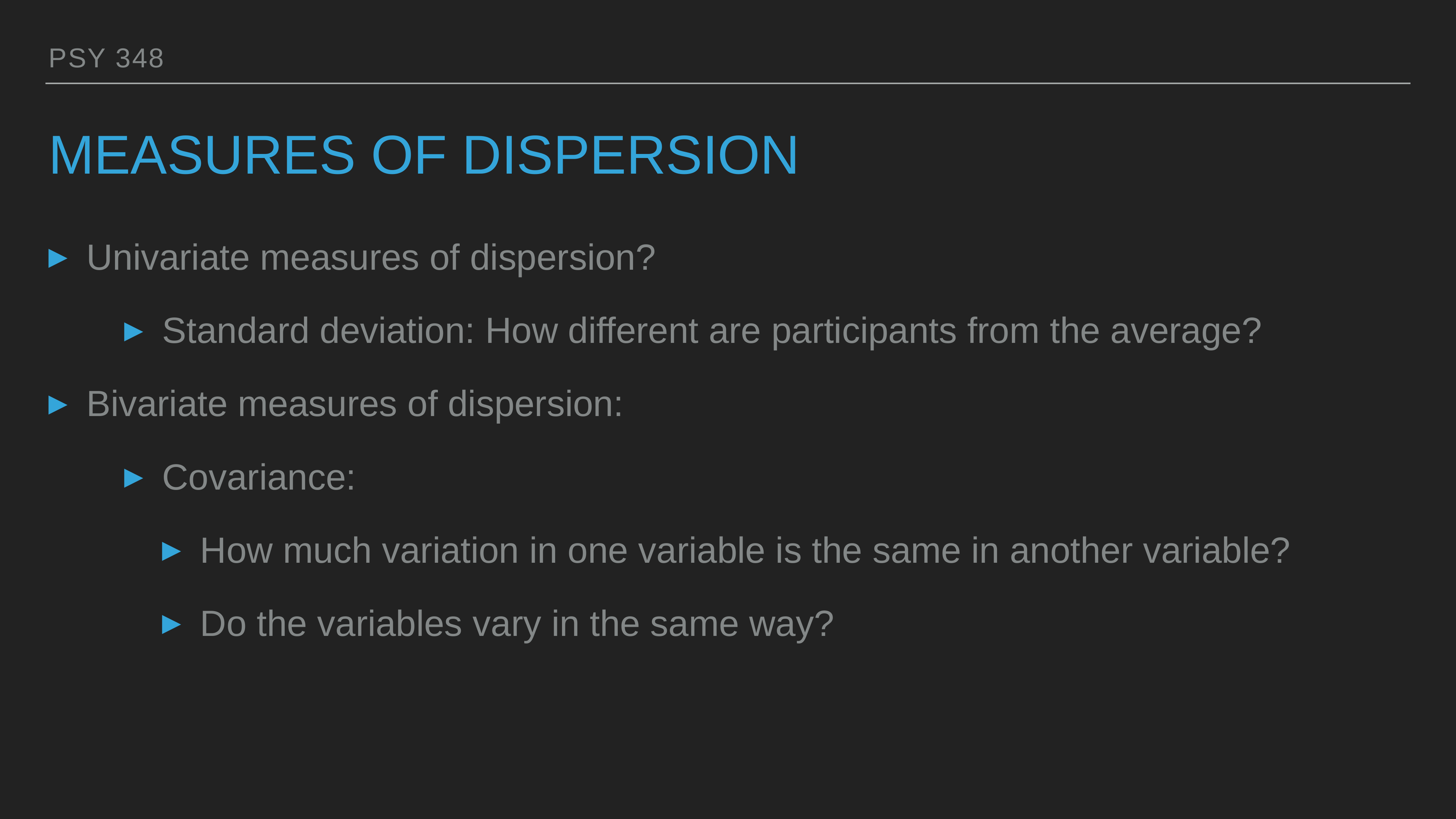

PSY 348
# Measures of Dispersion
Univariate measures of dispersion?
Standard deviation: How different are participants from the average?
Bivariate measures of dispersion:
Covariance:
How much variation in one variable is the same in another variable?
Do the variables vary in the same way?